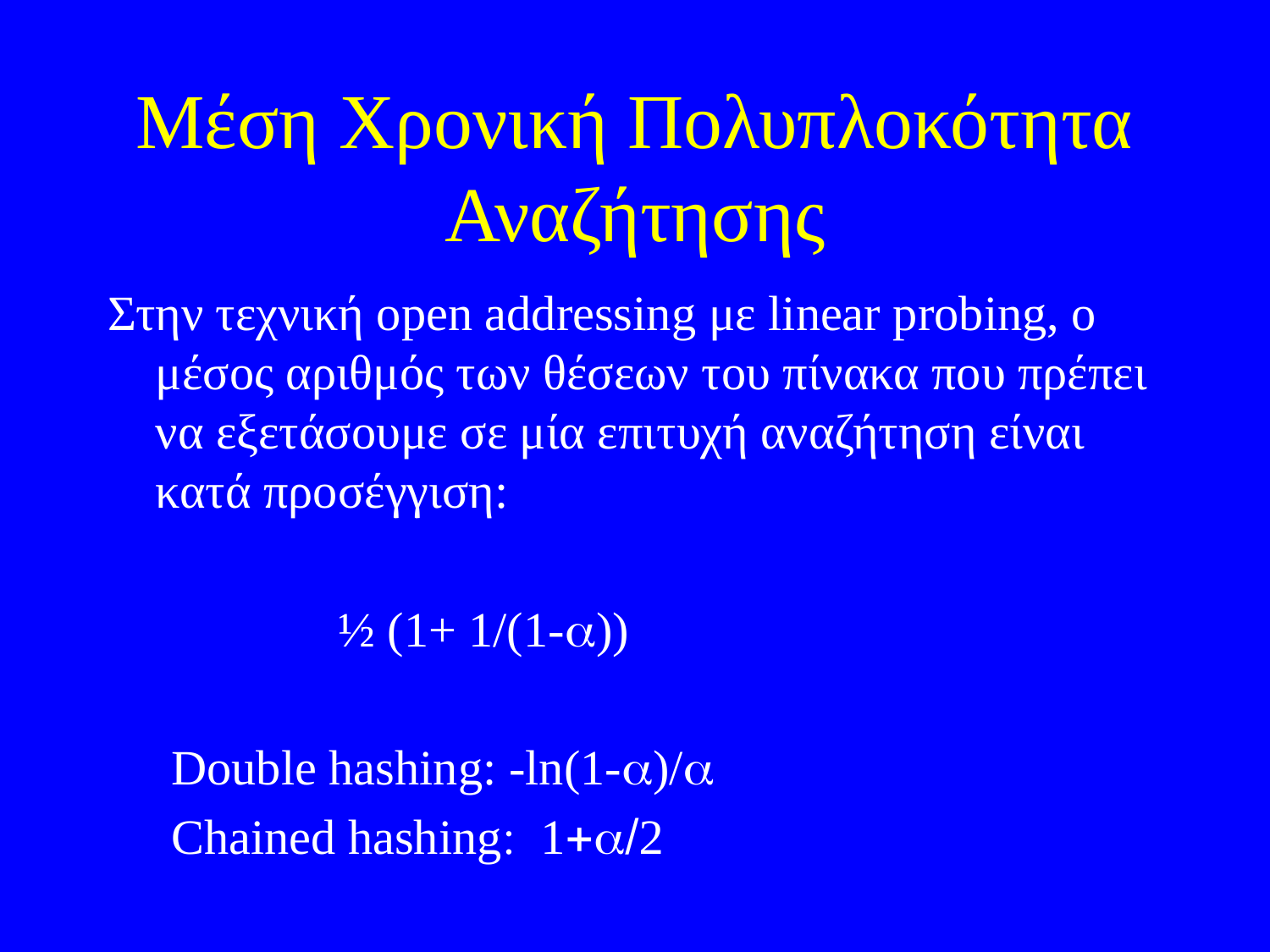

# Μέση Χρονική Πολυπλοκότητα Αναζήτησης
Στην τεχνική open addressing με linear probing, ο μέσος αριθμός των θέσεων του πίνακα που πρέπει να εξετάσουμε σε μία επιτυχή αναζήτηση είναι κατά προσέγγιση:

		½ (1+ 1/(1-α))

Double hashing: -ln(1-α)/α
Chained hashing: 1+α/2